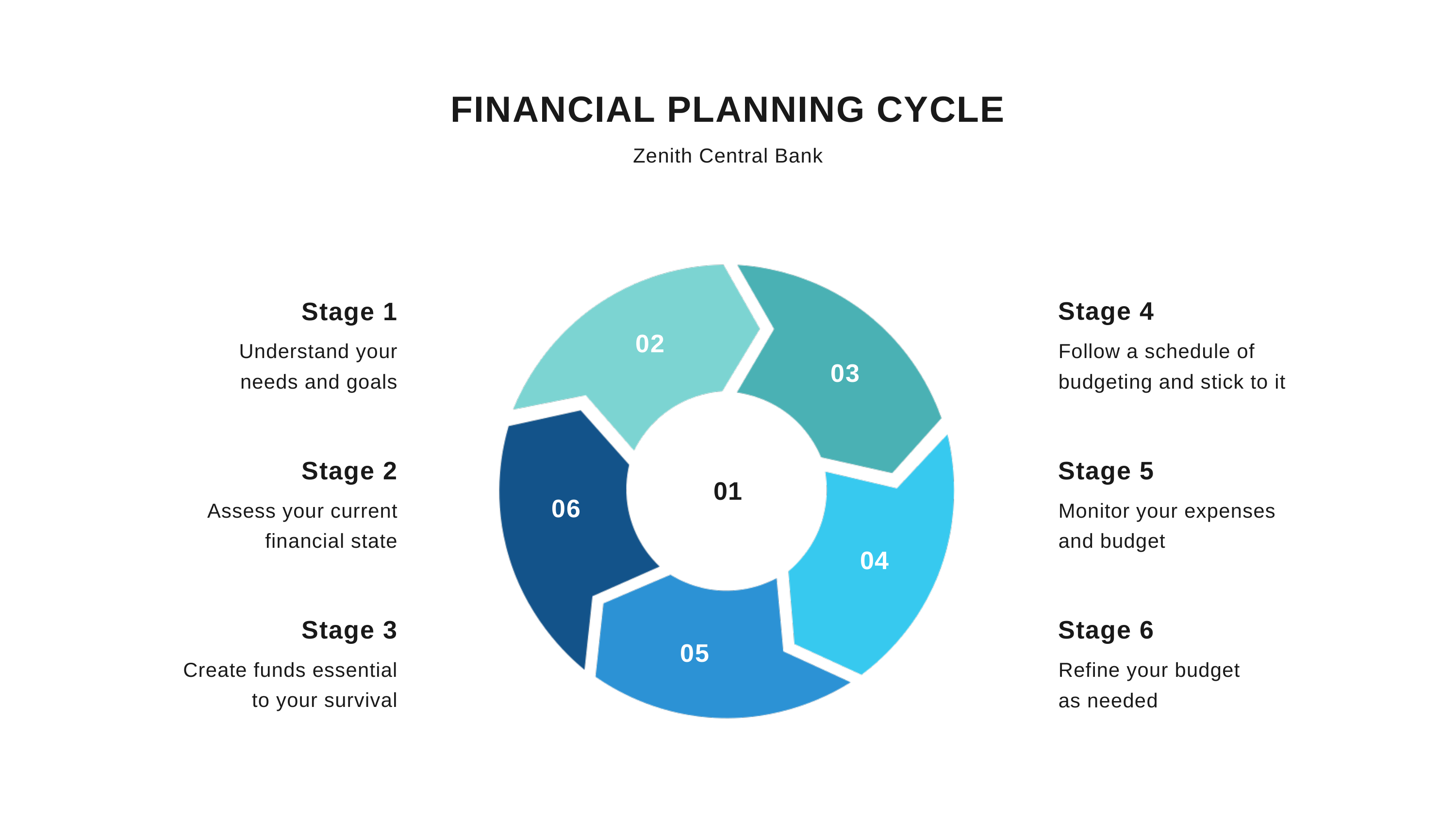

FINANCIAL PLANNING CYCLE
Zenith Central Bank

Stage 4
Follow a schedule of
budgeting and stick to it
Stage 1
Understand your
needs and goals
02
03
Stage 5
Monitor your expenses
and budget
Stage 2
Assess your current
financial state
01
06
04
Stage 3
Create funds essential
to your survival
Stage 6
Refine your budget
as needed
05